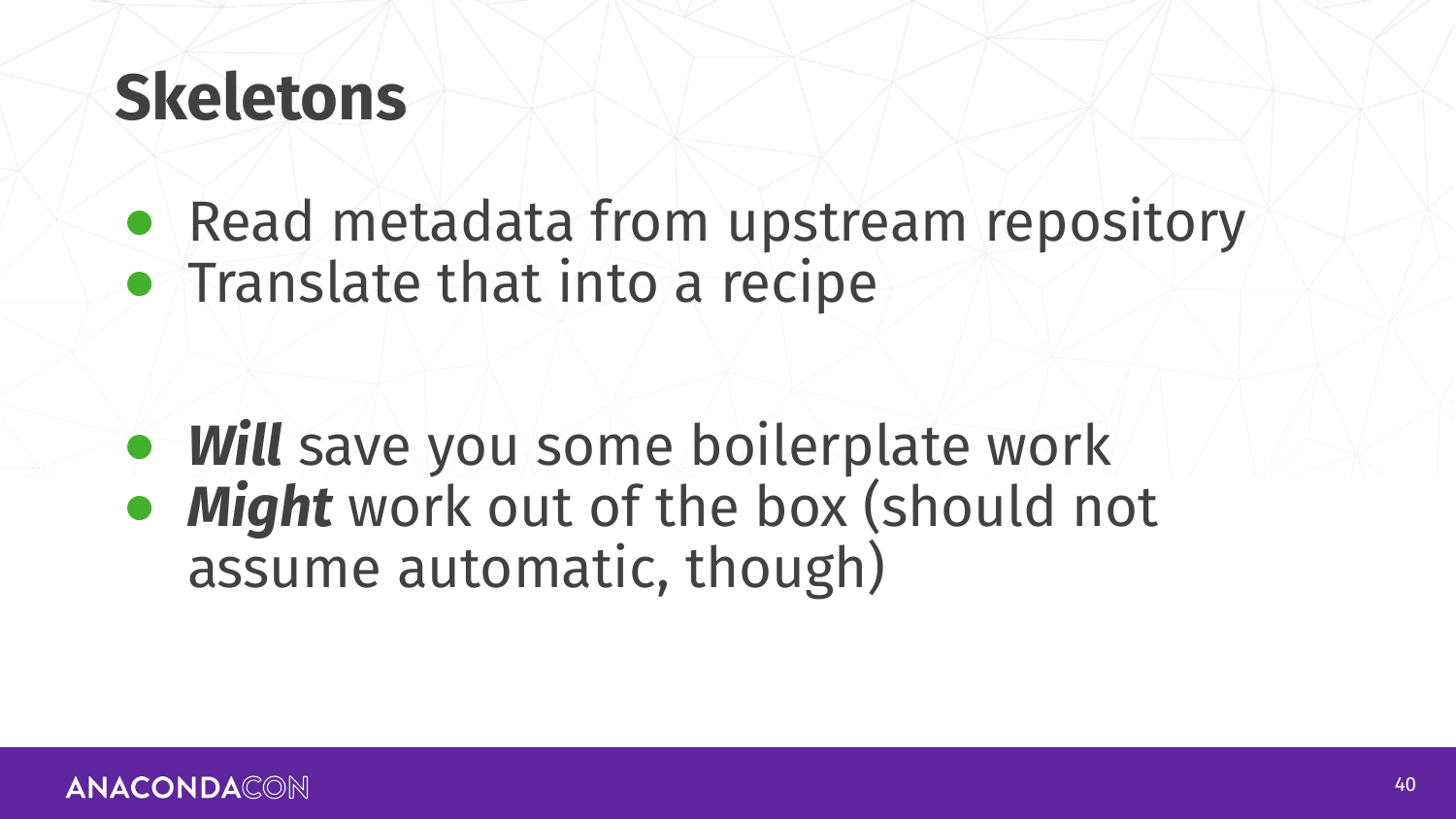

# Skeletons
Read metadata from upstream repository
Translate that into a recipe

Will save you some boilerplate work
Might work out of the box (should not assume automatic, though)
40